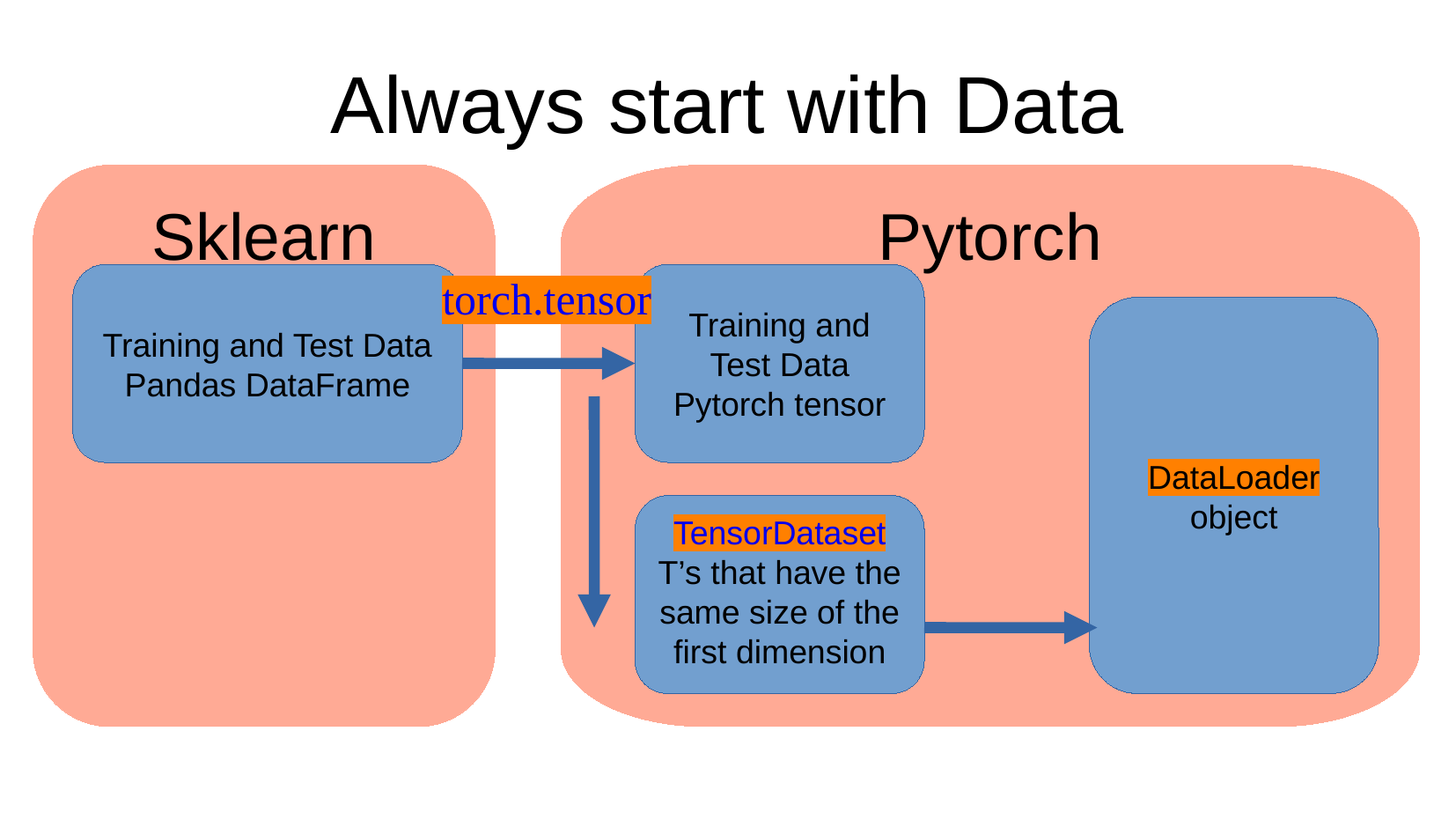

# Always start with Data
Sklearn
Pytorch
Training and Test Data
Pytorch tensor
Training and Test Data
Pandas DataFrame
torch.tensor
DataLoader object

TensorDataset
T’s that have the same size of the first dimension